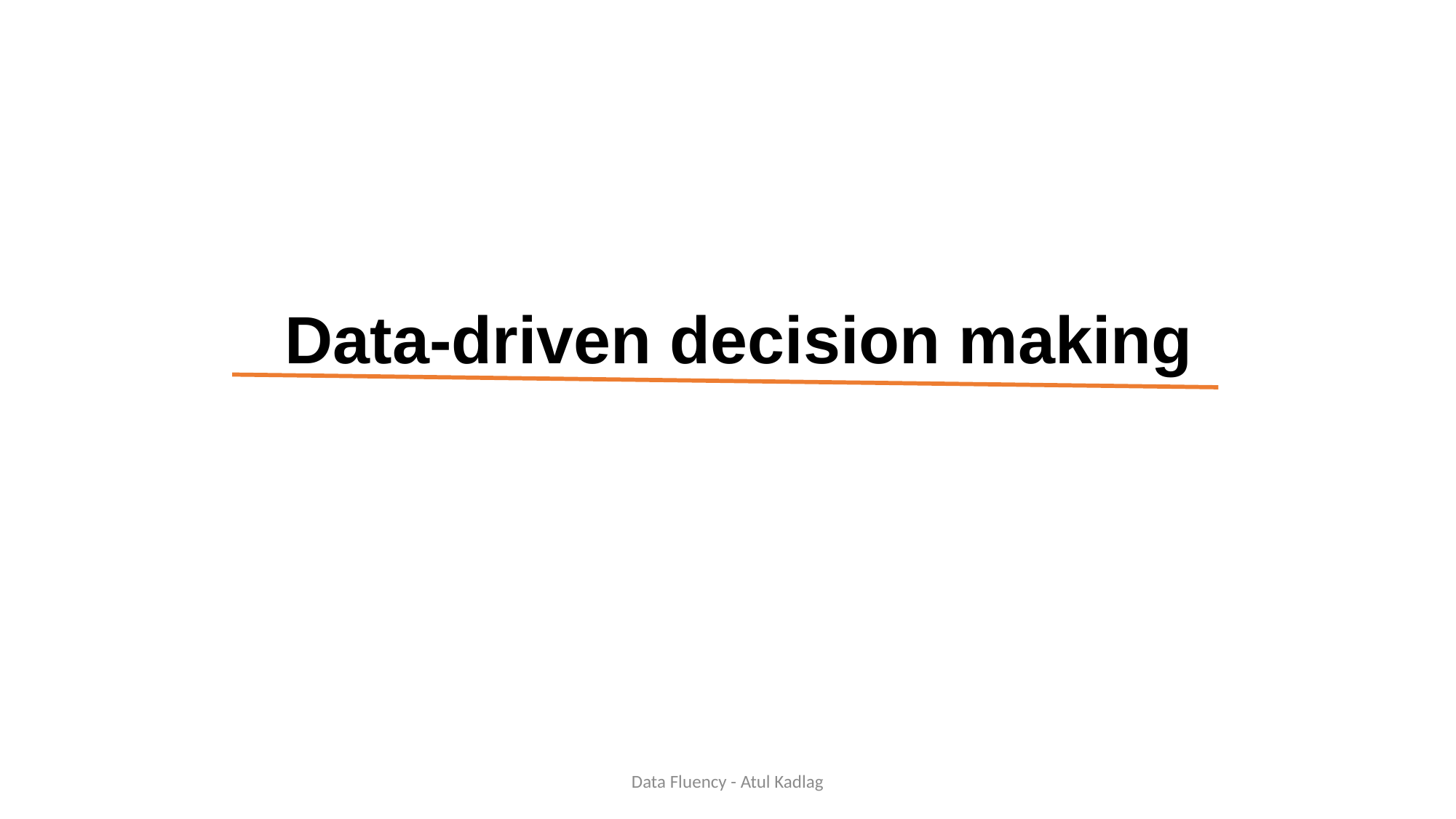

# Data-driven decision making
Data Fluency - Atul Kadlag